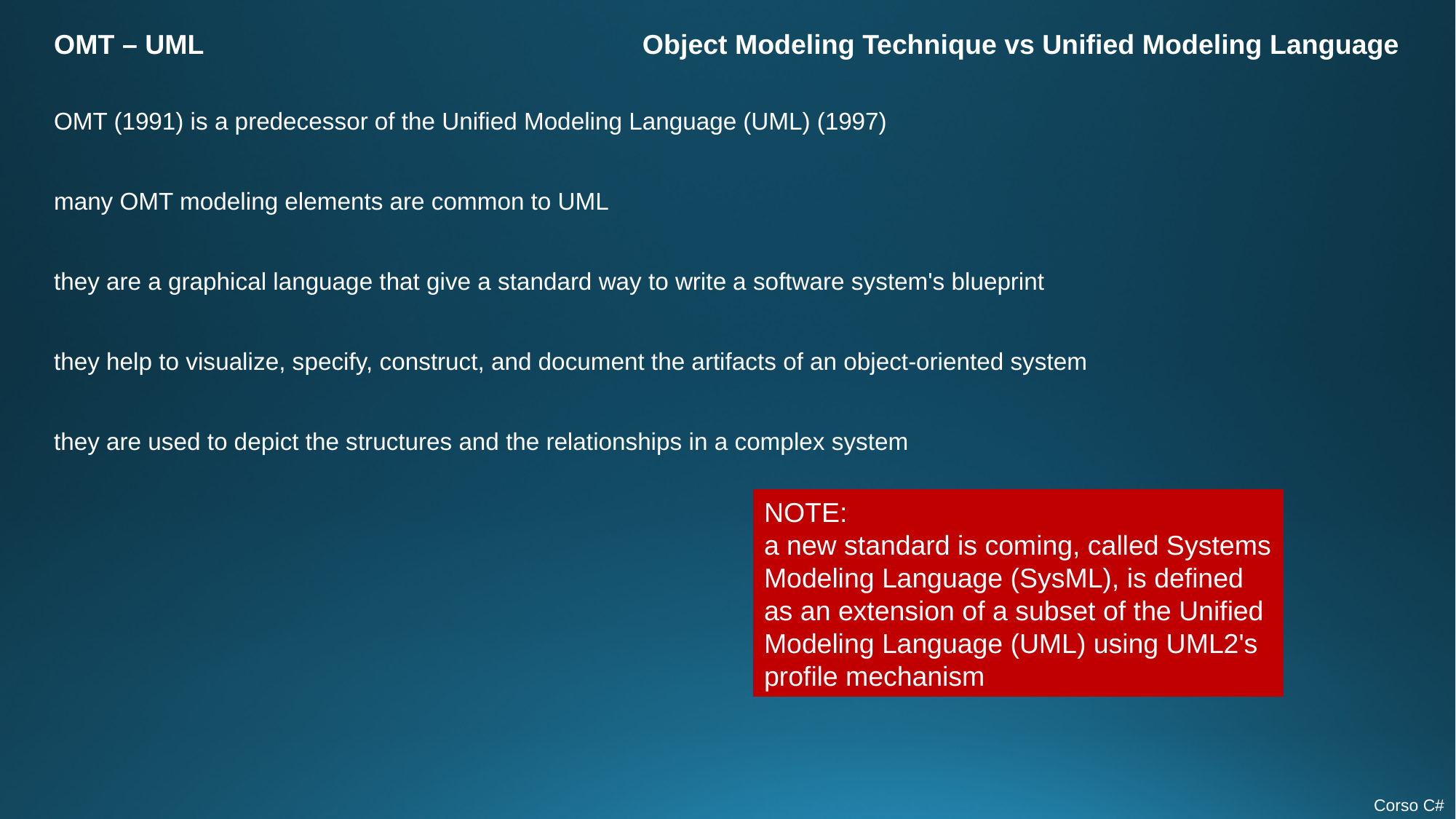

OMT – UML
Object Modeling Technique vs Unified Modeling Language
OMT (1991) is a predecessor of the Unified Modeling Language (UML) (1997)
many OMT modeling elements are common to UML
they are a graphical language that give a standard way to write a software system's blueprint
they help to visualize, specify, construct, and document the artifacts of an object-oriented system
they are used to depict the structures and the relationships in a complex system
NOTE:
a new standard is coming, called Systems Modeling Language (SysML), is defined as an extension of a subset of the Unified Modeling Language (UML) using UML2's profile mechanism
Corso C#